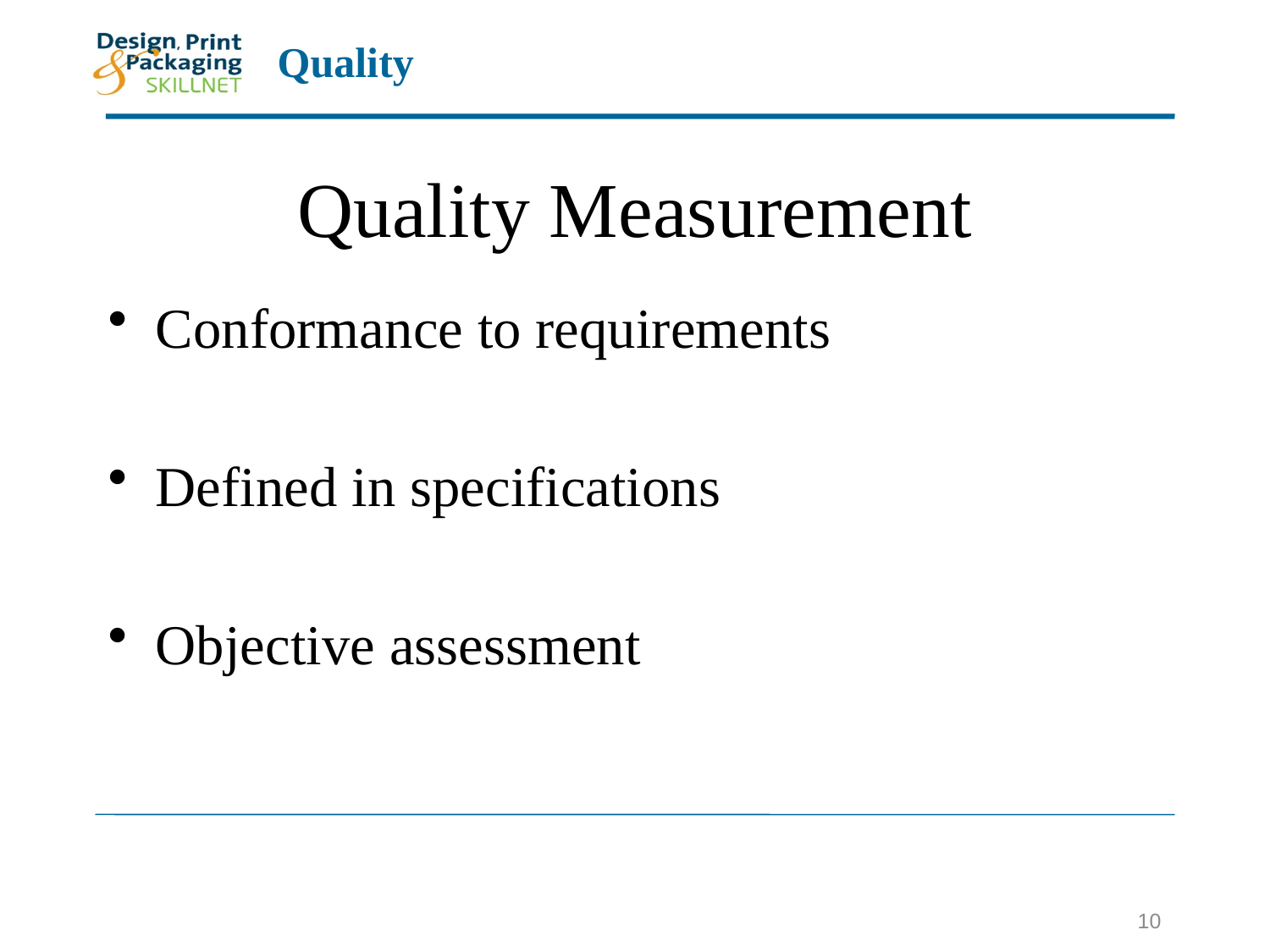

# Quality Measurement
Conformance to requirements

Defined in specifications

Objective assessment

10